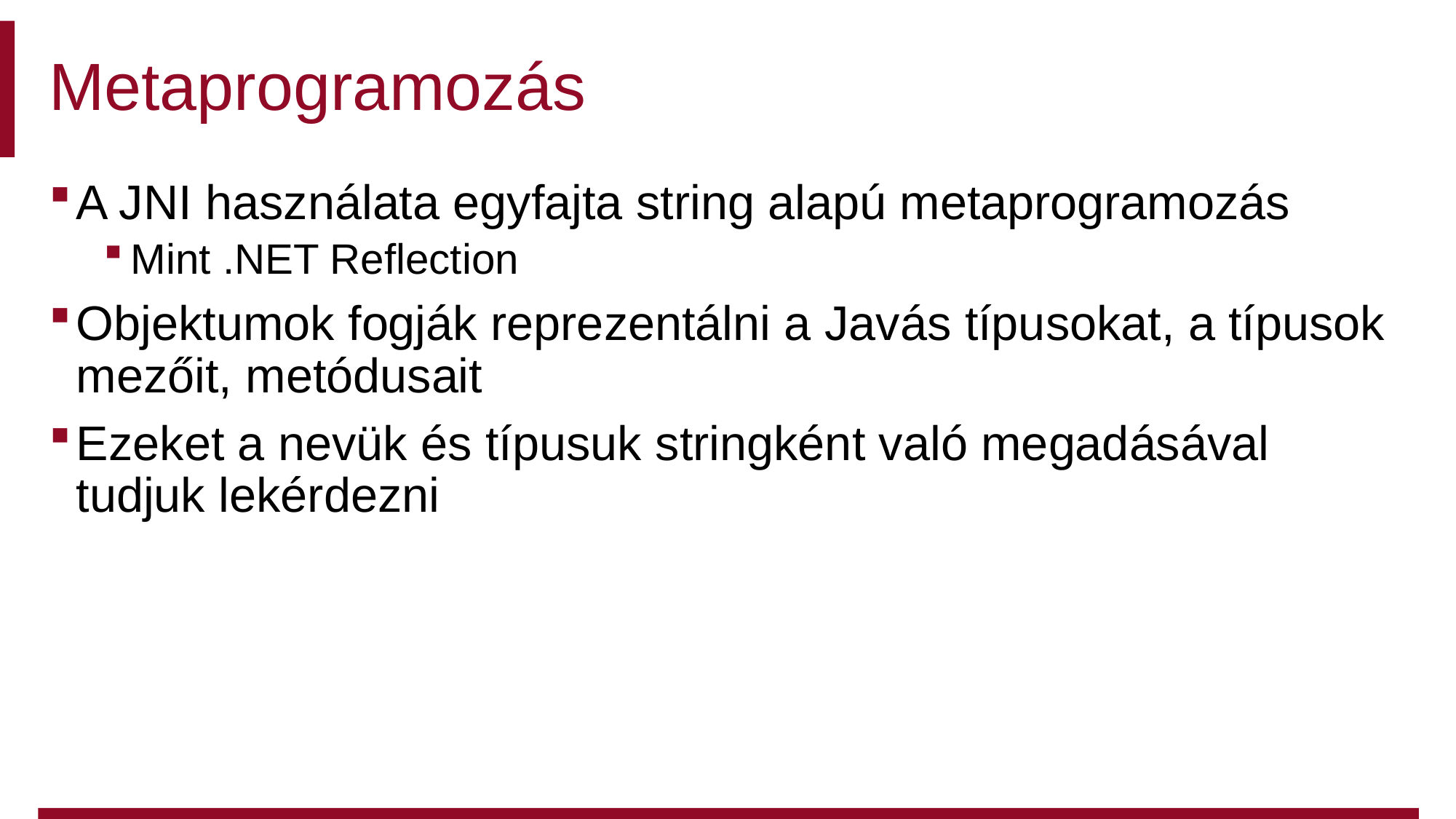

# Metaprogramozás
A JNI használata egyfajta string alapú metaprogramozás
Mint .NET Reflection
Objektumok fogják reprezentálni a Javás típusokat, a típusok mezőit, metódusait
Ezeket a nevük és típusuk stringként való megadásával tudjuk lekérdezni